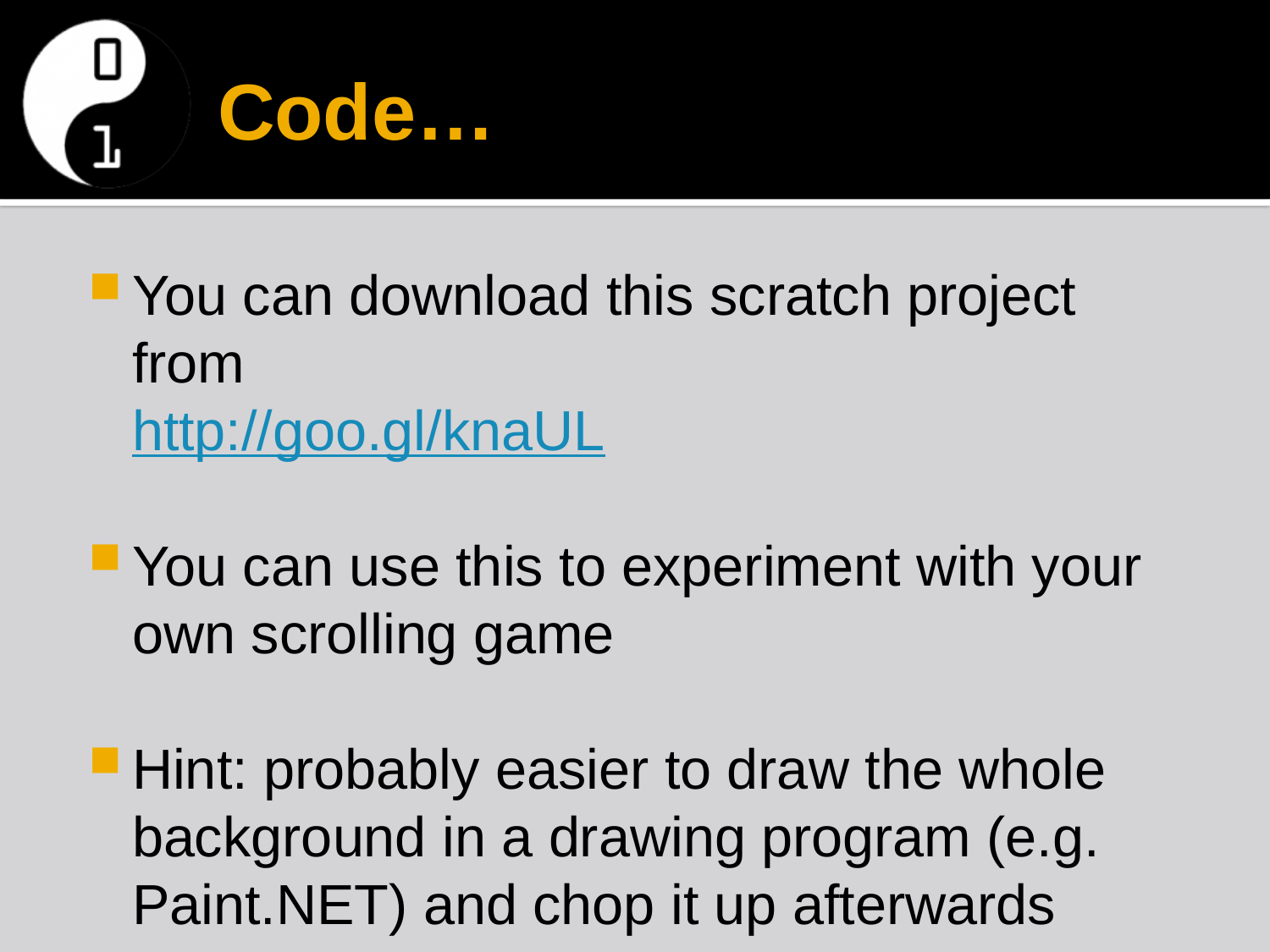

# Code…
You can download this scratch project from
http://goo.gl/knaUL

You can use this to experiment with your own scrolling game

Hint: probably easier to draw the whole background in a drawing program (e.g. Paint.NET) and chop it up afterwards